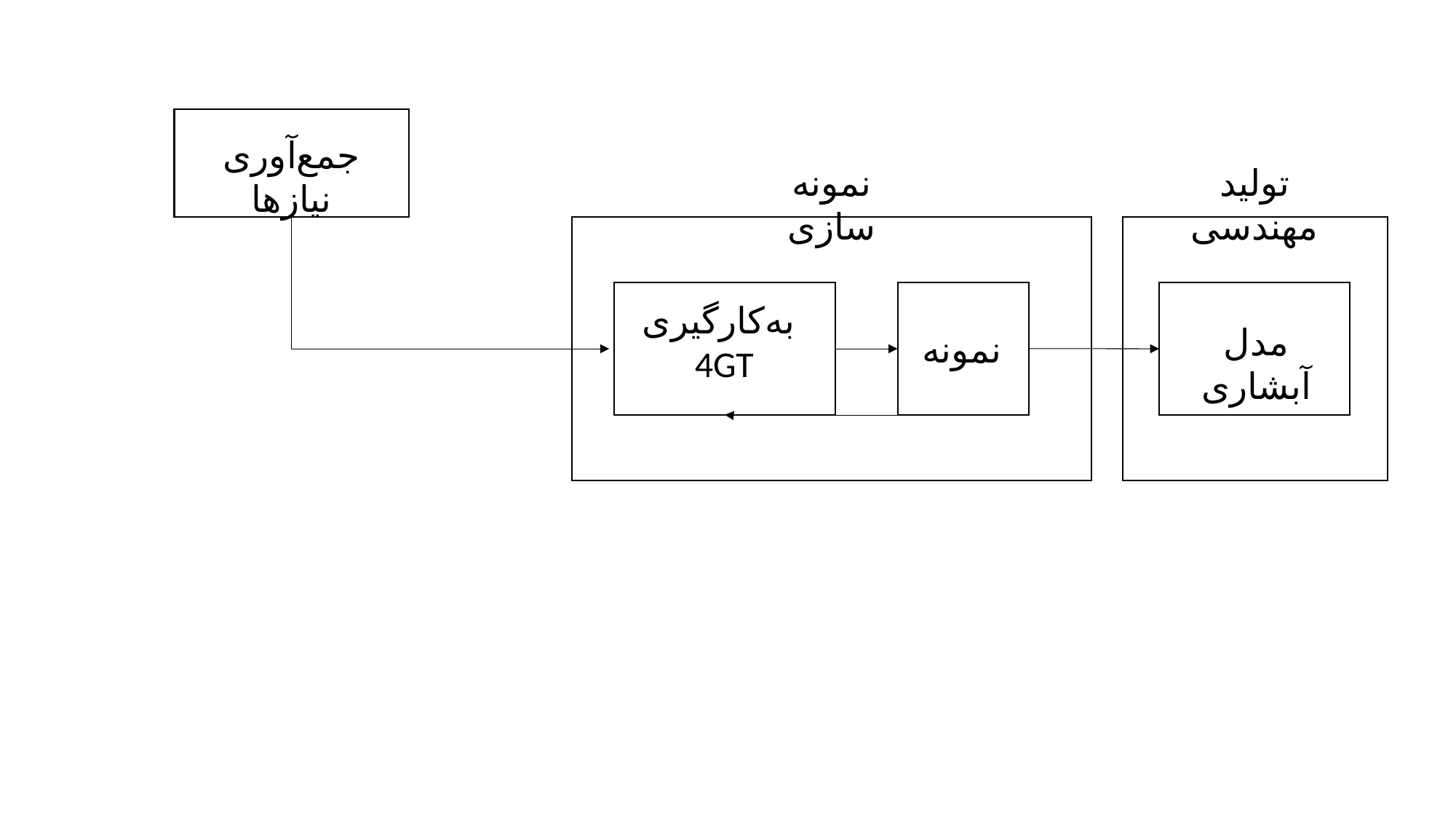

جمع‌آوری نیازها
نمونه سازی
تولید مهندسی

به‌کارگیری
4GT
مدل آبشاری
نمونه